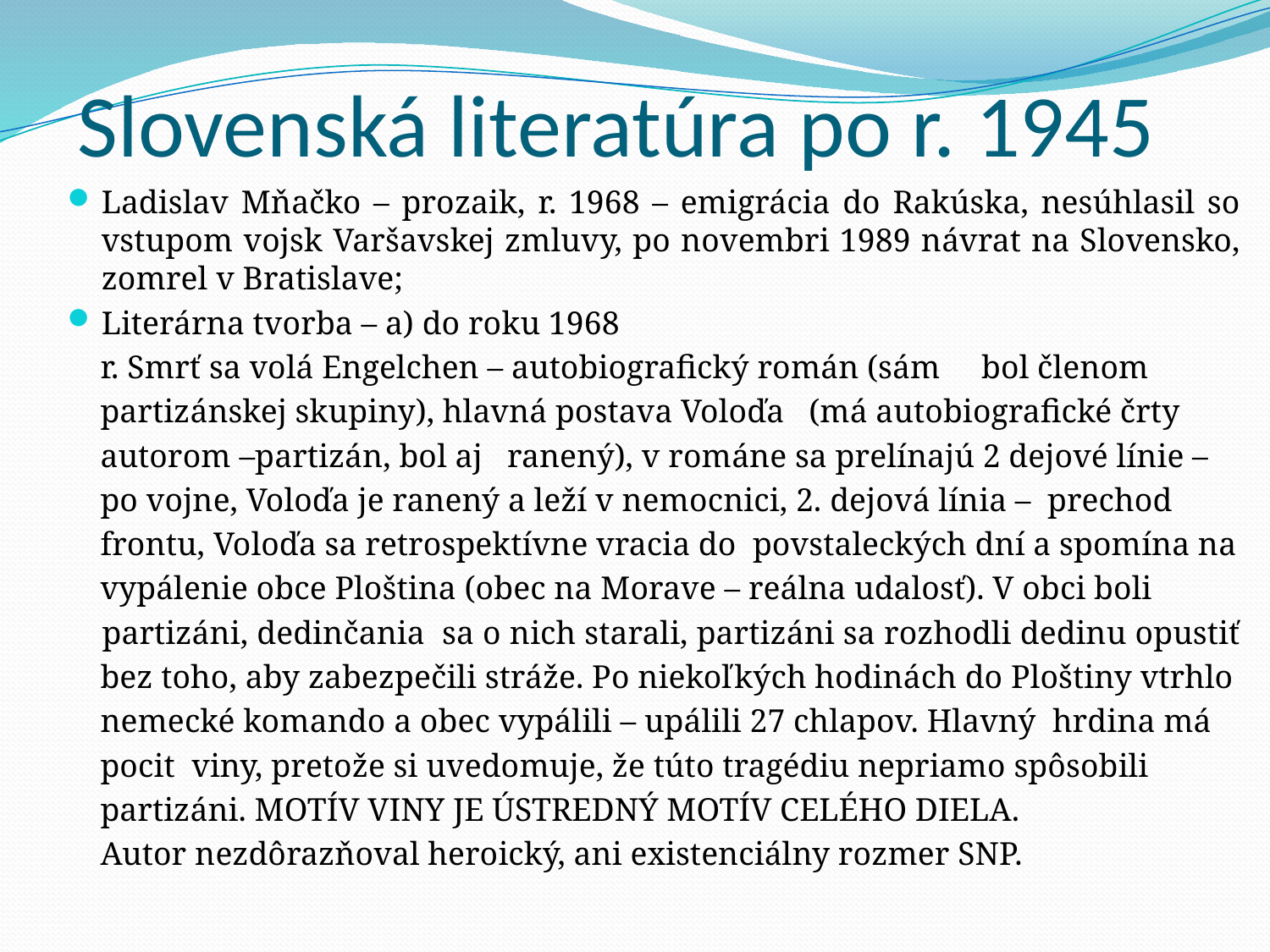

# Slovenská literatúra po r. 1945
Ladislav Mňačko – prozaik, r. 1968 – emigrácia do Rakúska, nesúhlasil so vstupom vojsk Varšavskej zmluvy, po novembri 1989 návrat na Slovensko, zomrel v Bratislave;
Literárna tvorba – a) do roku 1968
    r. Smrť sa volá Engelchen – autobiografický román (sám     bol členom
    partizánskej skupiny), hlavná postava Voloďa   (má autobiografické črty
    autorom –partizán, bol aj   ranený), v románe sa prelínajú 2 dejové línie –
    po vojne, Voloďa je ranený a leží v nemocnici, 2. dejová línia –  prechod
    frontu, Voloďa sa retrospektívne vracia do  povstaleckých dní a spomína na
    vypálenie obce Ploština (obec na Morave – reálna udalosť). V obci boli
    partizáni, dedinčania  sa o nich starali, partizáni sa rozhodli dedinu opustiť
    bez toho, aby zabezpečili stráže. Po niekoľkých hodinách do Ploštiny vtrhlo
    nemecké komando a obec vypálili – upálili 27 chlapov. Hlavný  hrdina má
    pocit  viny, pretože si uvedomuje, že túto tragédiu nepriamo spôsobili
    partizáni. MOTÍV VINY JE ÚSTREDNÝ MOTÍV CELÉHO DIELA.
    Autor nezdôrazňoval heroický, ani existenciálny rozmer SNP.